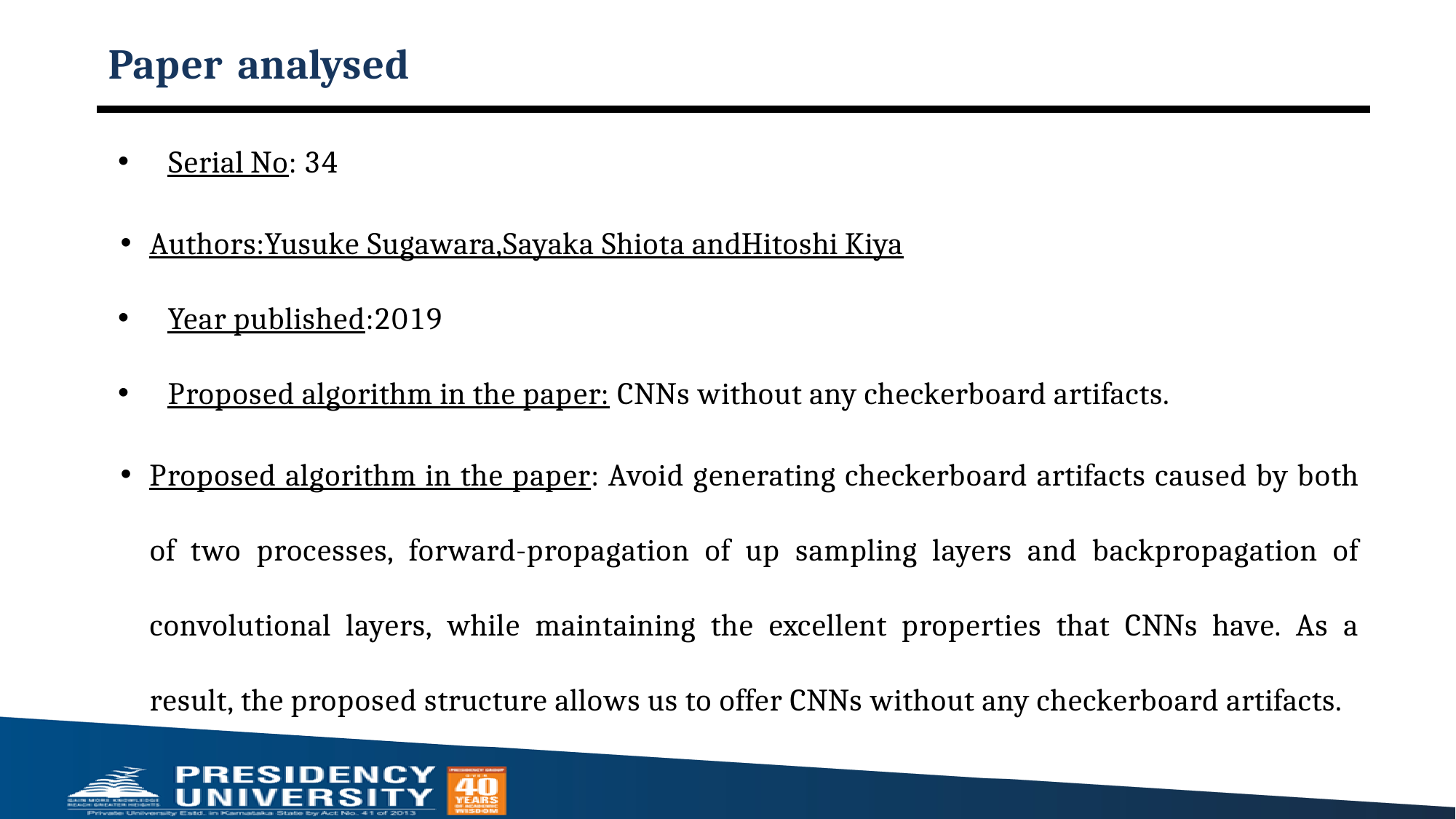

# Paper analysed
Serial No: 34
Authors:Yusuke Sugawara,Sayaka Shiota andHitoshi Kiya
Year published:2019
Proposed algorithm in the paper: CNNs without any checkerboard artifacts.
Proposed algorithm in the paper: Avoid generating checkerboard artifacts caused by both of two processes, forward-propagation of up sampling layers and backpropagation of convolutional layers, while maintaining the excellent properties that CNNs have. As a result, the proposed structure allows us to offer CNNs without any checkerboard artifacts.